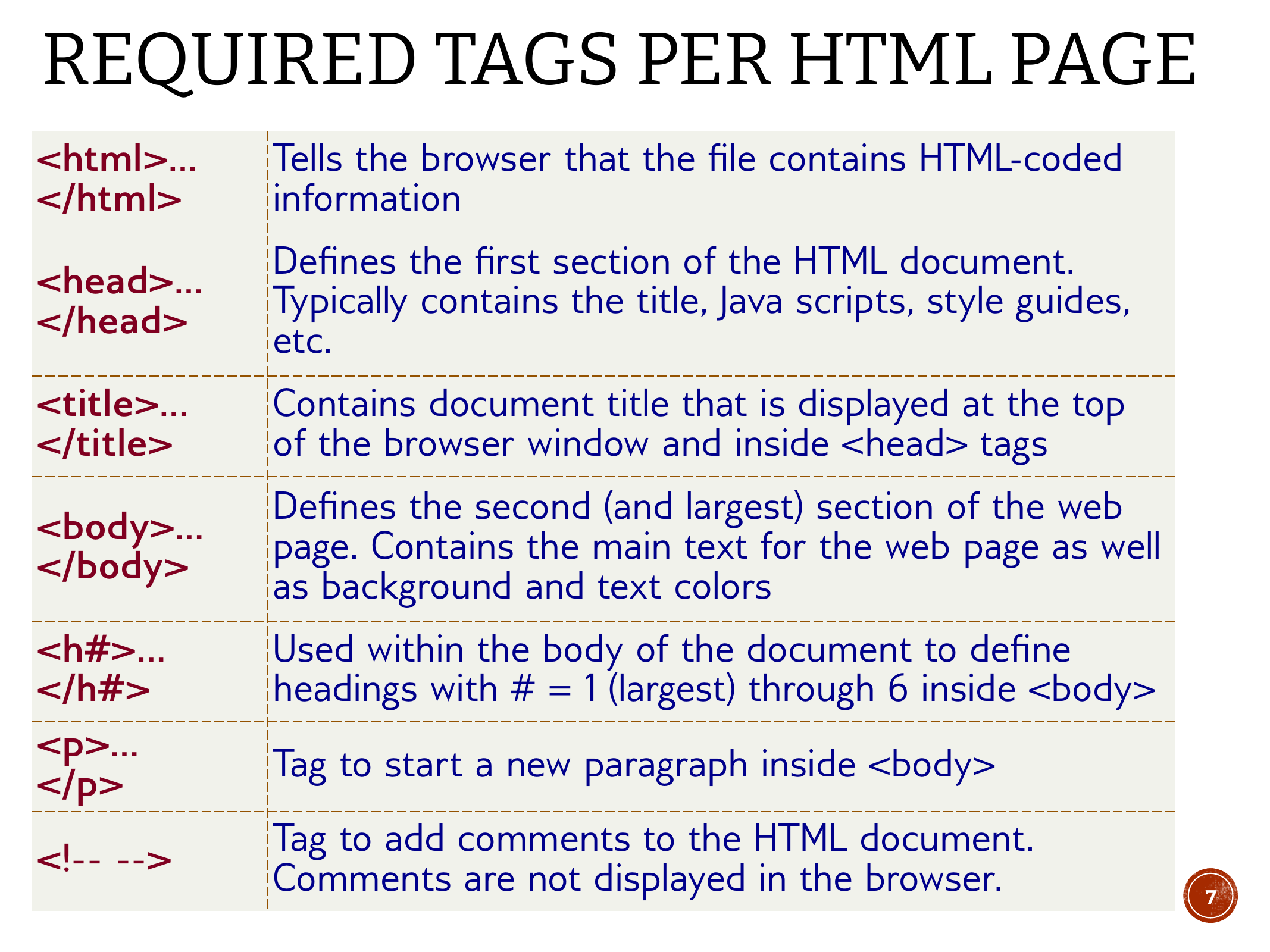

# Required tags per html page
| <html>… </html> | Tells the browser that the file contains HTML-coded information |
| --- | --- |
| <head>… </head> | Defines the first section of the HTML document. Typically contains the title, Java scripts, style guides, etc. |
| <title>… </title> | Contains document title that is displayed at the top of the browser window and inside <head> tags |
| <body>… </body> | Defines the second (and largest) section of the web page. Contains the main text for the web page as well as background and text colors |
| <h#>… </h#> | Used within the body of the document to define headings with # = 1 (largest) through 6 inside <body> |
| <p>… </p> | Tag to start a new paragraph inside <body> |
| <!-- --> | Tag to add comments to the HTML document. Comments are not displayed in the browser. |
ENGR11 - Dr. Mandala - Department of Bioengineering
10/24/17
7